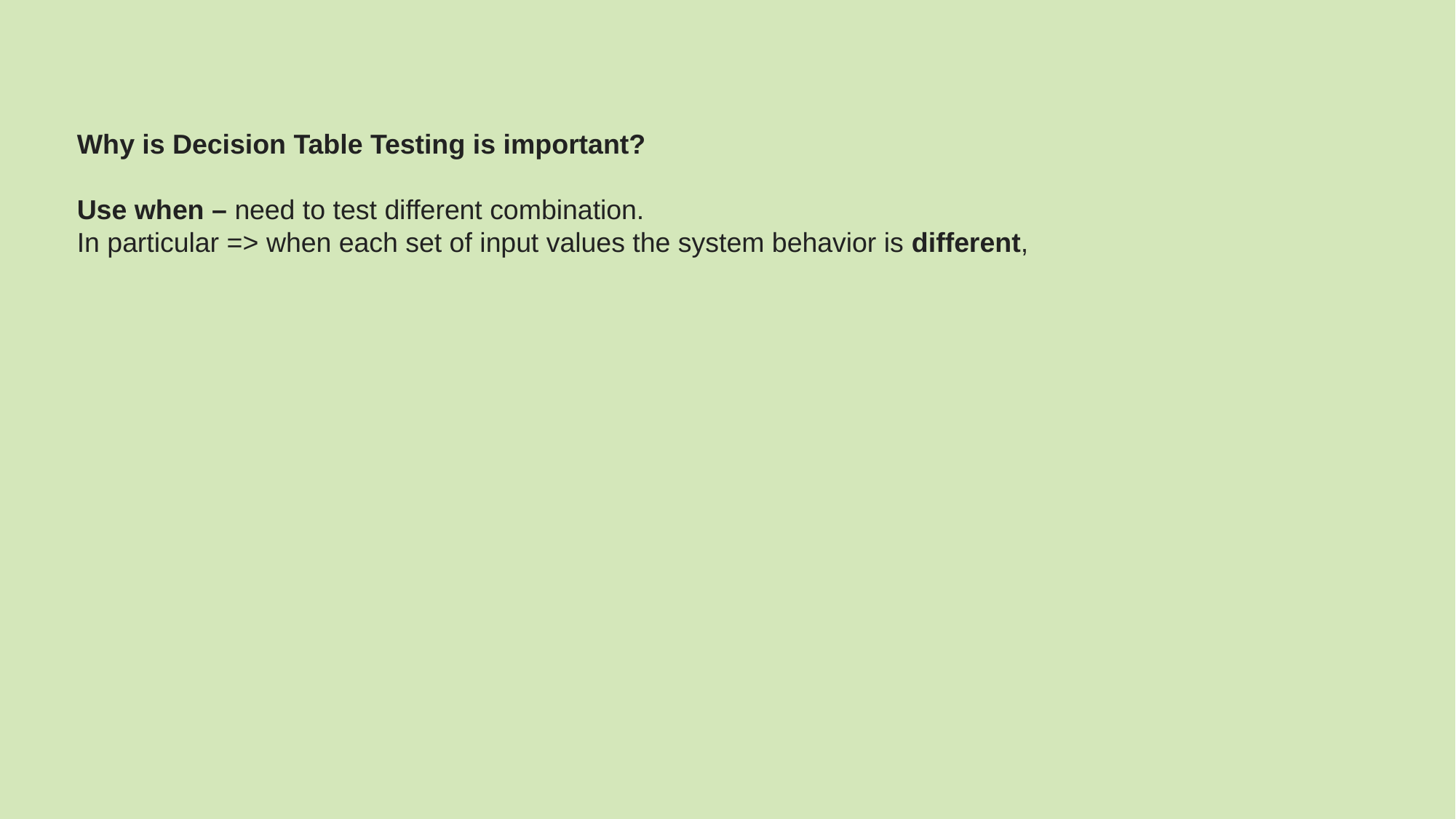

Why is Decision Table Testing is important?

Use when – need to test different combination.
In particular => when each set of input values the system behavior is different,